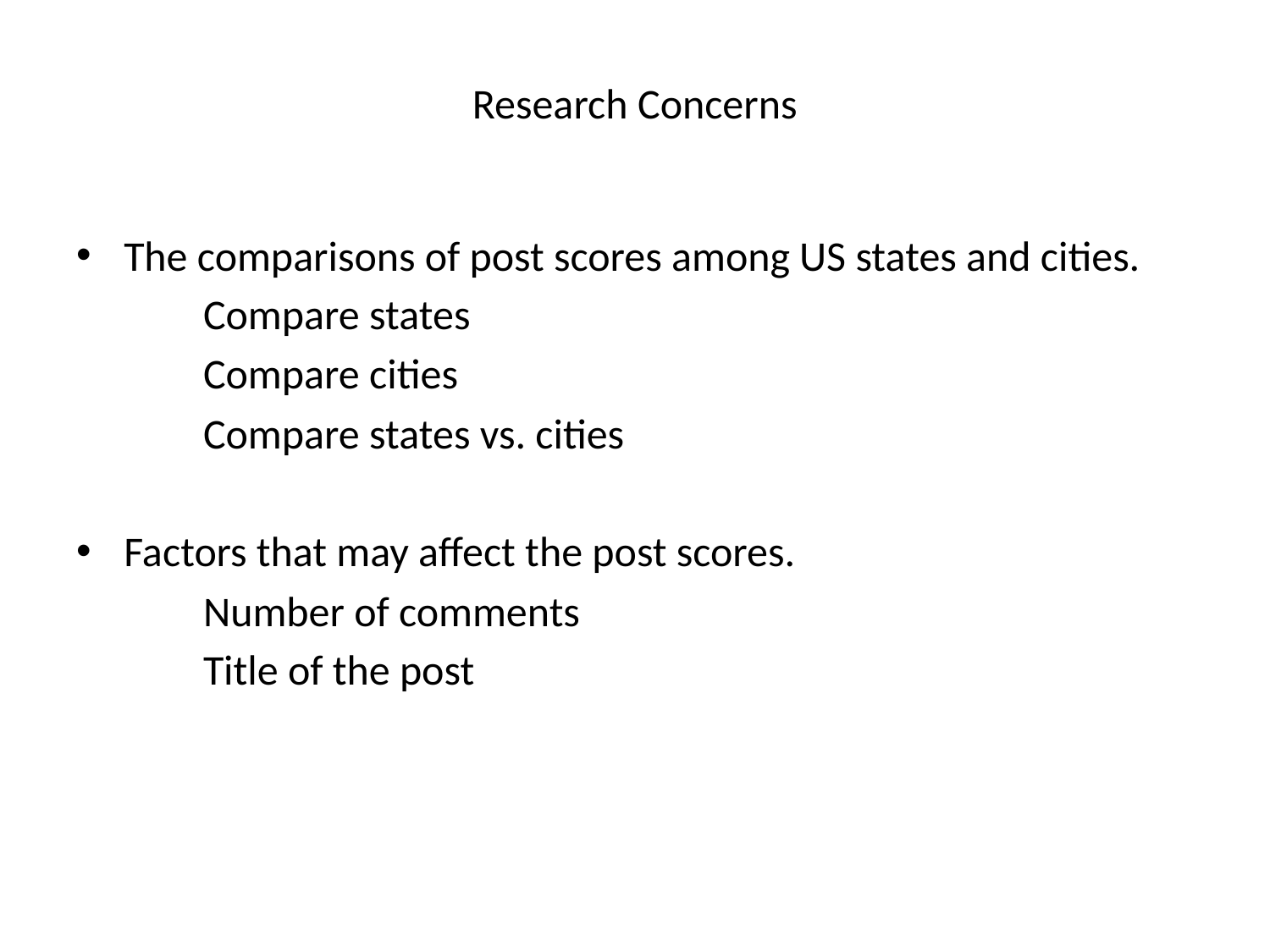

# Research Concerns
The comparisons of post scores among US states and cities.
	Compare states
	Compare cities
	Compare states vs. cities

Factors that may affect the post scores.
	Number of comments
	Title of the post